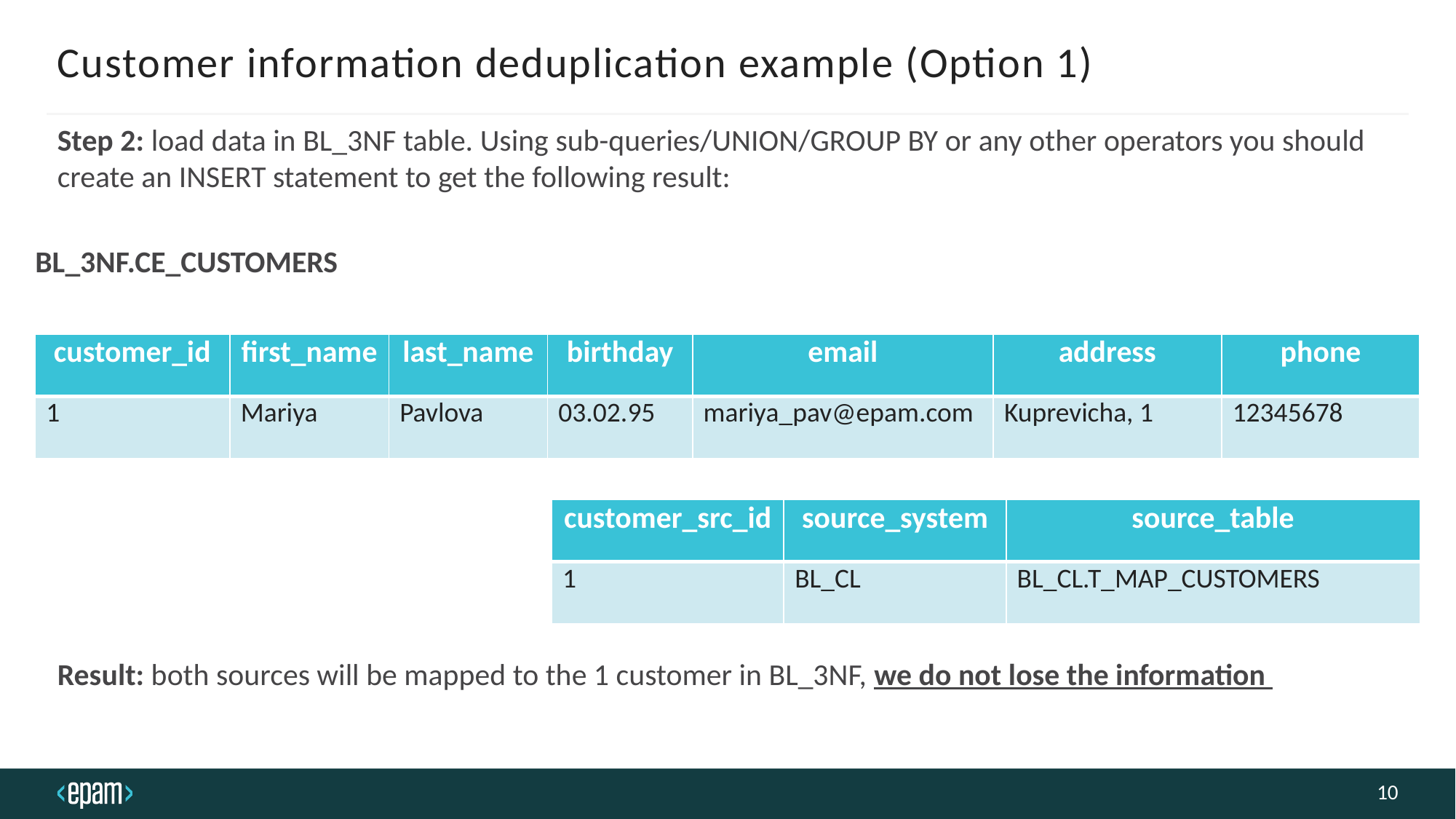

# Customer information deduplication example (Option 1)
Step 2: load data in BL_3NF table. Using sub-queries/UNION/GROUP BY or any other operators you should create an INSERT statement to get the following result:
BL_3NF.CE_CUSTOMERS
| customer\_id | first\_name | last\_name | birthday | email | address | phone |
| --- | --- | --- | --- | --- | --- | --- |
| 1 | Mariya | Pavlova | 03.02.95 | mariya\_pav@epam.com | Kuprevicha, 1 | 12345678 |
| customer\_src\_id | source\_system | source\_table |
| --- | --- | --- |
| 1 | BL\_CL | BL\_CL.T\_MAP\_CUSTOMERS |
Result: both sources will be mapped to the 1 customer in BL_3NF, we do not lose the information
10